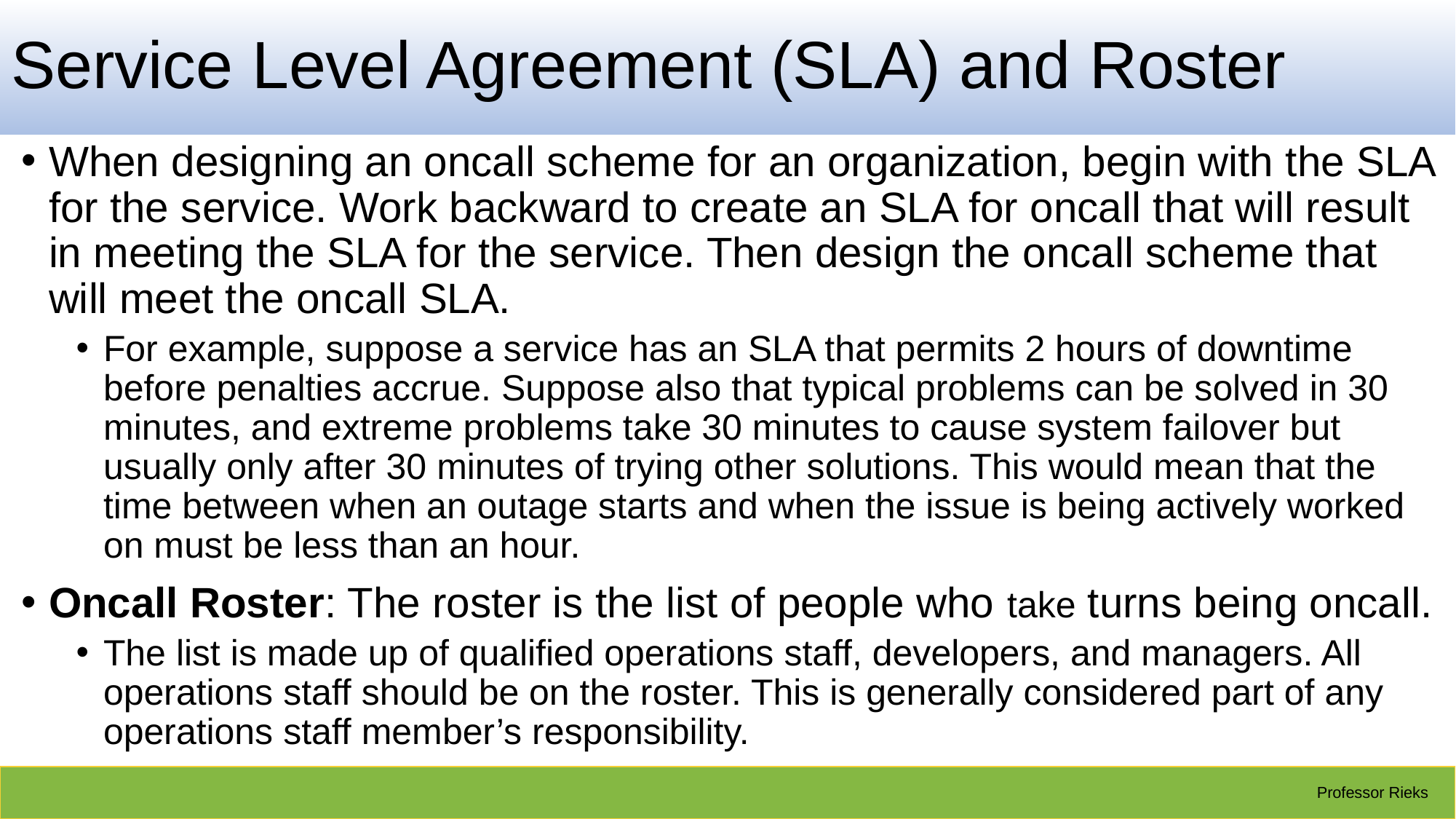

# Service Level Agreement (SLA) and Roster
When designing an oncall scheme for an organization, begin with the SLA for the service. Work backward to create an SLA for oncall that will result in meeting the SLA for the service. Then design the oncall scheme that will meet the oncall SLA.
For example, suppose a service has an SLA that permits 2 hours of downtime before penalties accrue. Suppose also that typical problems can be solved in 30 minutes, and extreme problems take 30 minutes to cause system failover but usually only after 30 minutes of trying other solutions. This would mean that the time between when an outage starts and when the issue is being actively worked on must be less than an hour.
Oncall Roster: The roster is the list of people who take turns being oncall.
The list is made up of qualified operations staff, developers, and managers. All operations staff should be on the roster. This is generally considered part of any operations staff member’s responsibility.